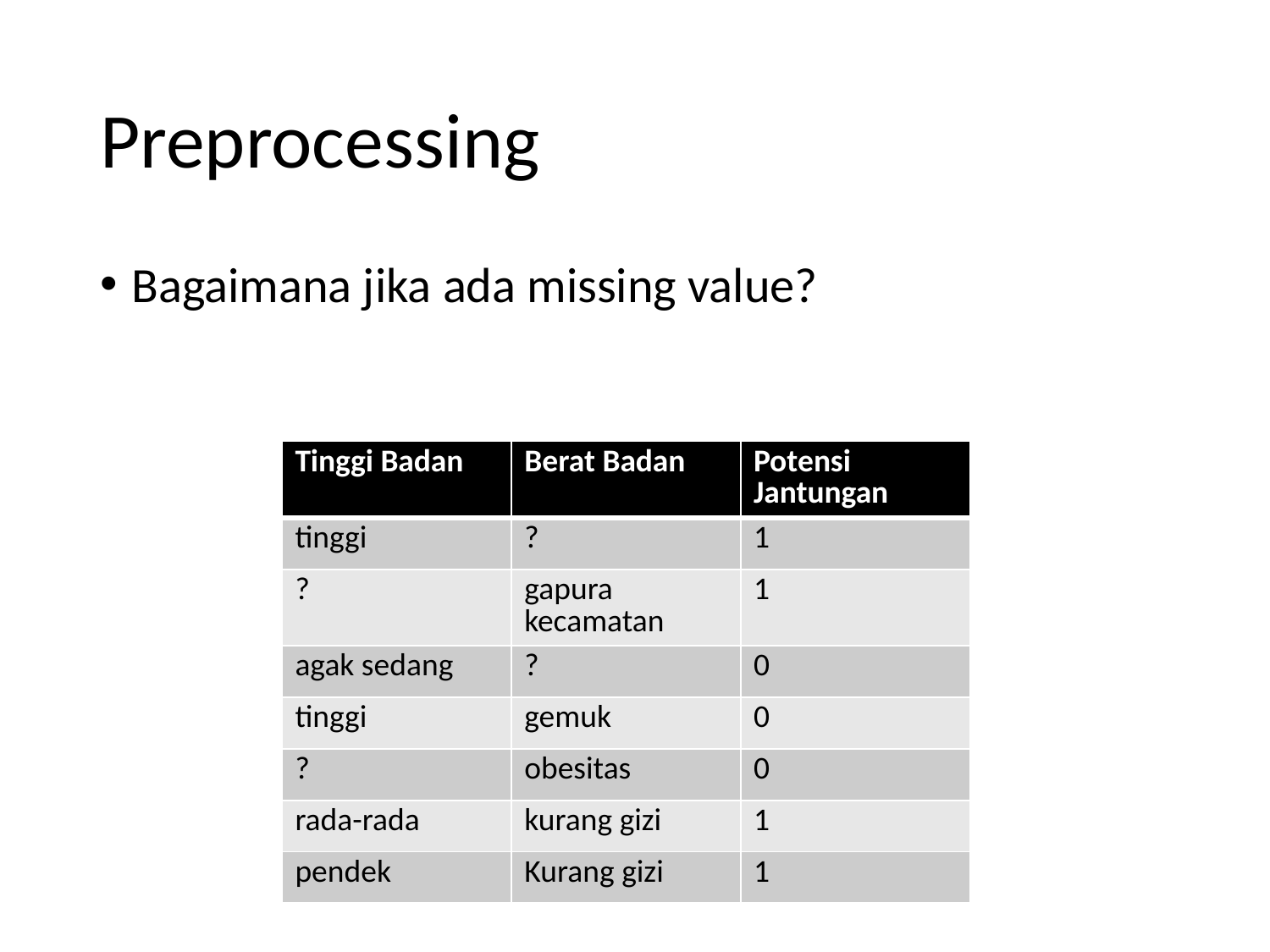

# Preprocessing
Bagaimana jika ada missing value?
| Tinggi Badan | Berat Badan | Potensi Jantungan |
| --- | --- | --- |
| tinggi | ? | 1 |
| ? | gapura kecamatan | 1 |
| agak sedang | ? | 0 |
| tinggi | gemuk | 0 |
| ? | obesitas | 0 |
| rada-rada | kurang gizi | 1 |
| pendek | Kurang gizi | 1 |